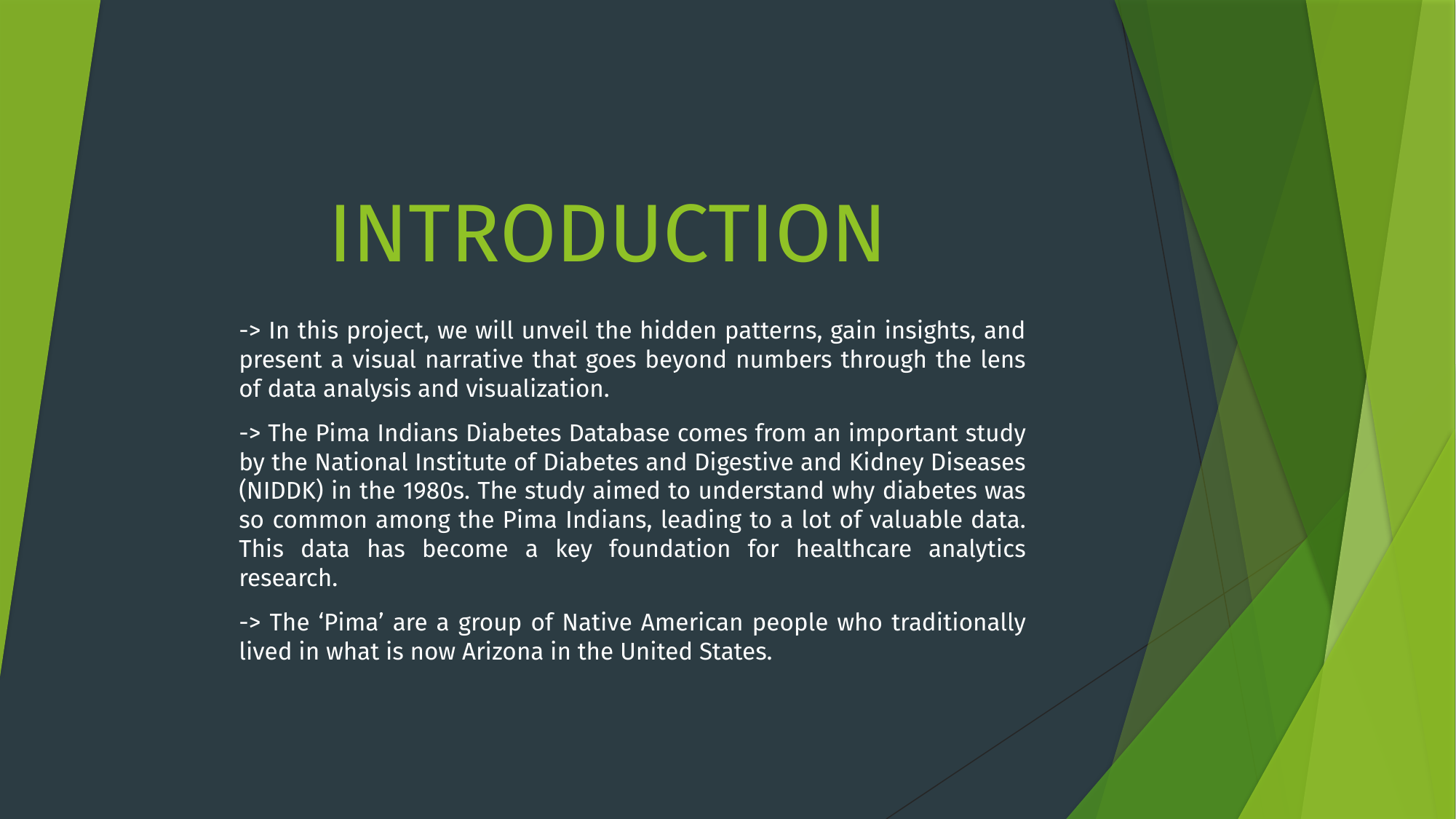

# INTRODUCTION
-> In this project, we will unveil the hidden patterns, gain insights, and present a visual narrative that goes beyond numbers through the lens of data analysis and visualization.
-> The Pima Indians Diabetes Database comes from an important study by the National Institute of Diabetes and Digestive and Kidney Diseases (NIDDK) in the 1980s. The study aimed to understand why diabetes was so common among the Pima Indians, leading to a lot of valuable data. This data has become a key foundation for healthcare analytics research.
-> The ‘Pima’ are a group of Native American people who traditionally lived in what is now Arizona in the United States.